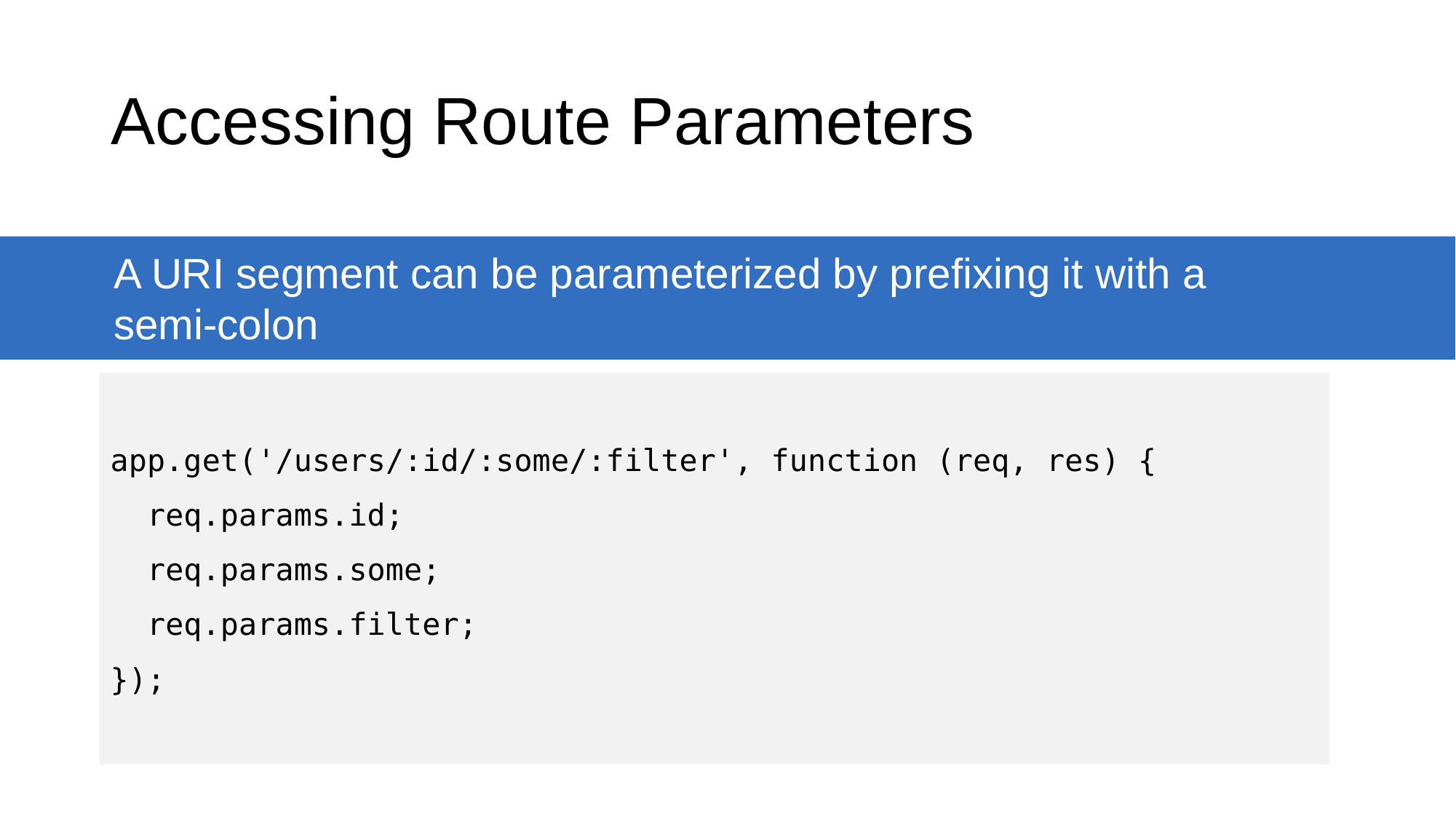

# Accessing Route Parameters

A URI segment can be parameterized by prefixing it with a semi-colon
app.get('/users/:id/:some/:filter', function (req, res) {
  req.params.id;
  req.params.some;
  req.params.filter;
});